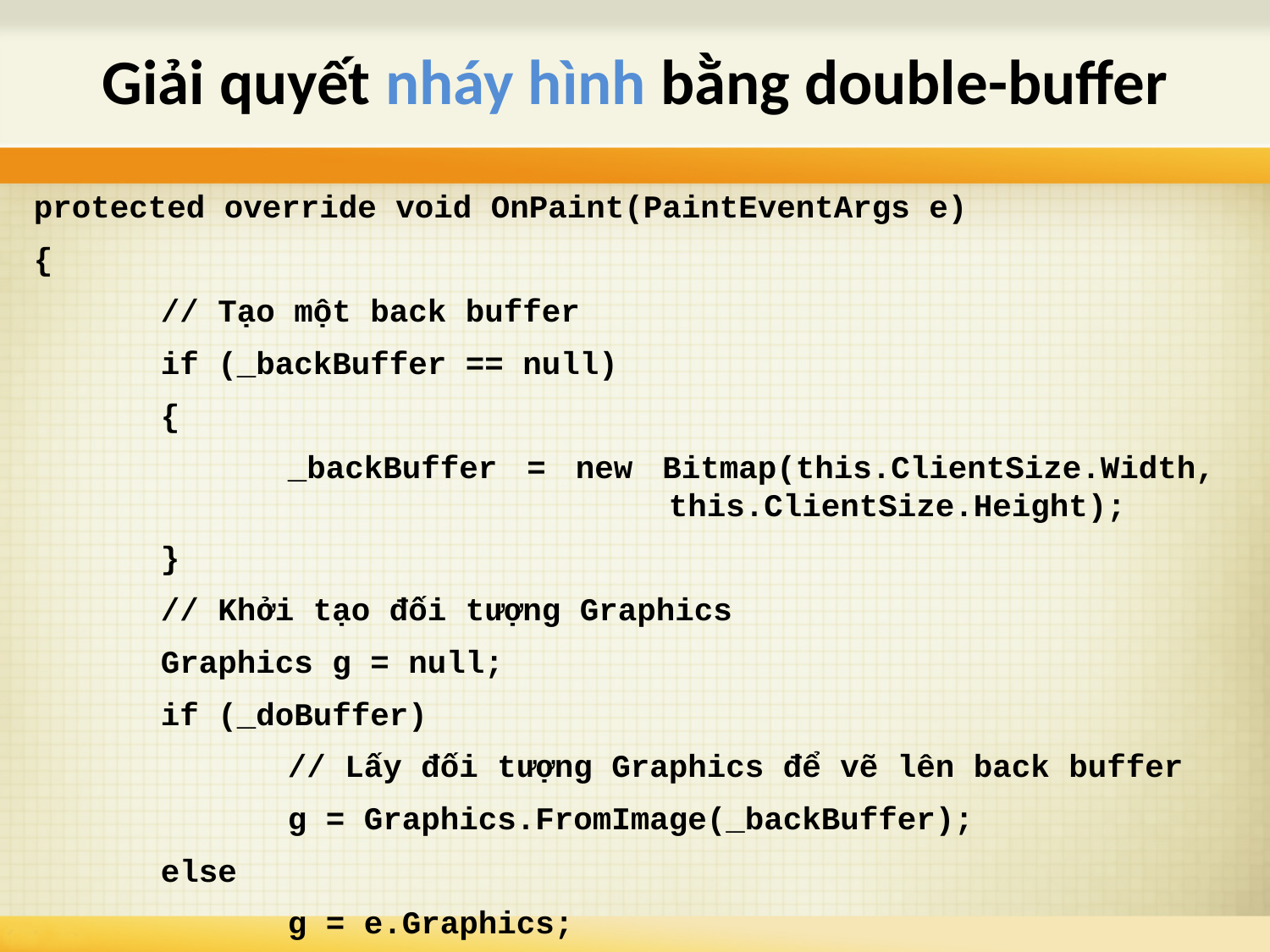

# Giải quyết nháy hình bằng double-buffer
protected override void OnPaint(PaintEventArgs e)
{
	// Tạo một back buffer
	if (_backBuffer == null)
	{
		_backBuffer = new Bitmap(this.ClientSize.Width, 					this.ClientSize.Height);
	}
	// Khởi tạo đối tượng Graphics
	Graphics g = null;
	if (_doBuffer)
		// Lấy đối tượng Graphics để vẽ lên back buffer
		g = Graphics.FromImage(_backBuffer);
	else
		g = e.Graphics;